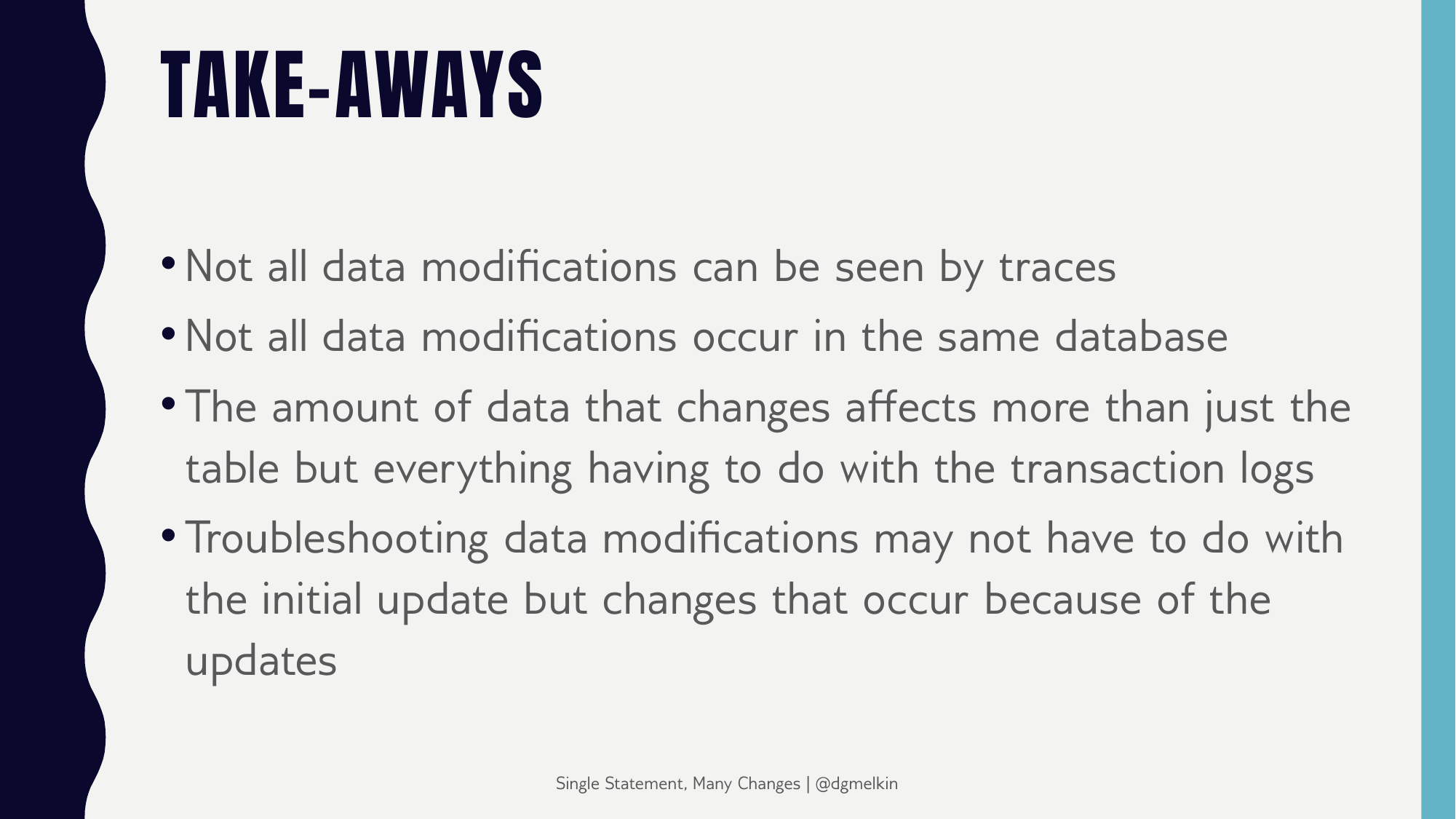

# Take-Aways
Not all data modifications can be seen by traces
Not all data modifications occur in the same database
The amount of data that changes affects more than just the table but everything having to do with the transaction logs
Troubleshooting data modifications may not have to do with the initial update but changes that occur because of the updates
Single Statement, Many Changes | @dgmelkin